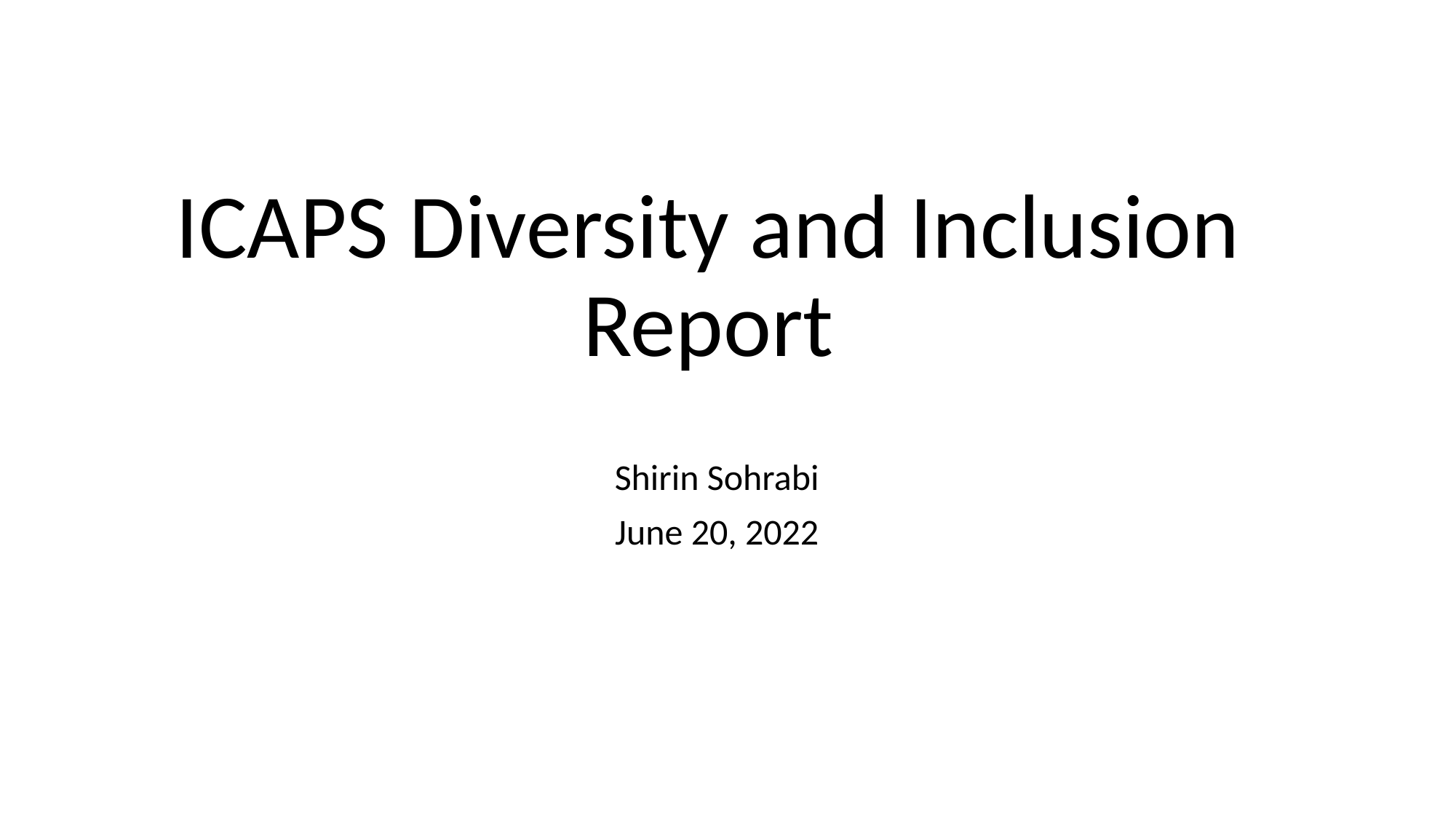

# ICAPS Diversity and Inclusion Report
Shirin Sohrabi
June 20, 2022